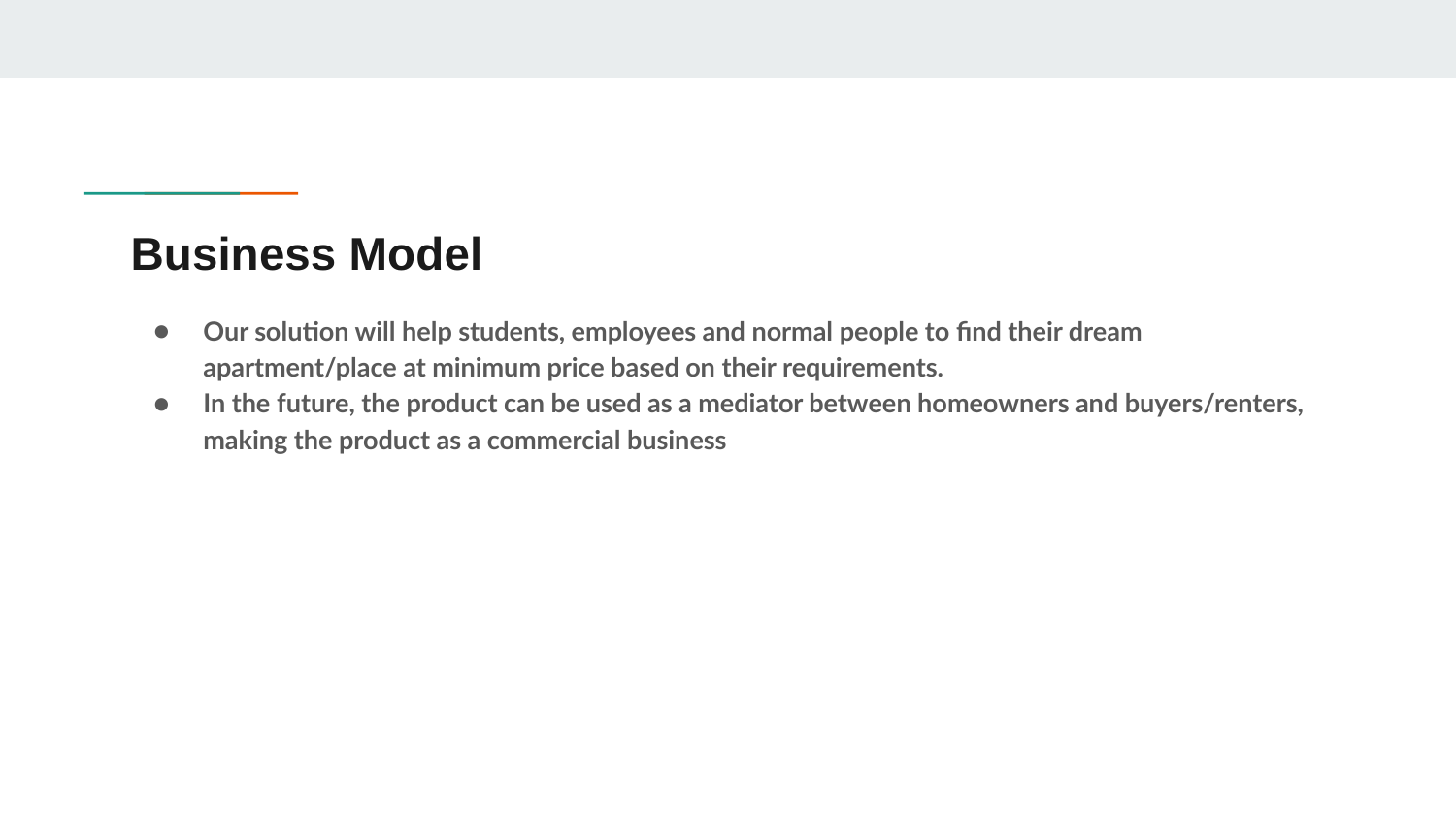

# Business Model
Our solution will help students, employees and normal people to find their dream apartment/place at minimum price based on their requirements.
In the future, the product can be used as a mediator between homeowners and buyers/renters, making the product as a commercial business